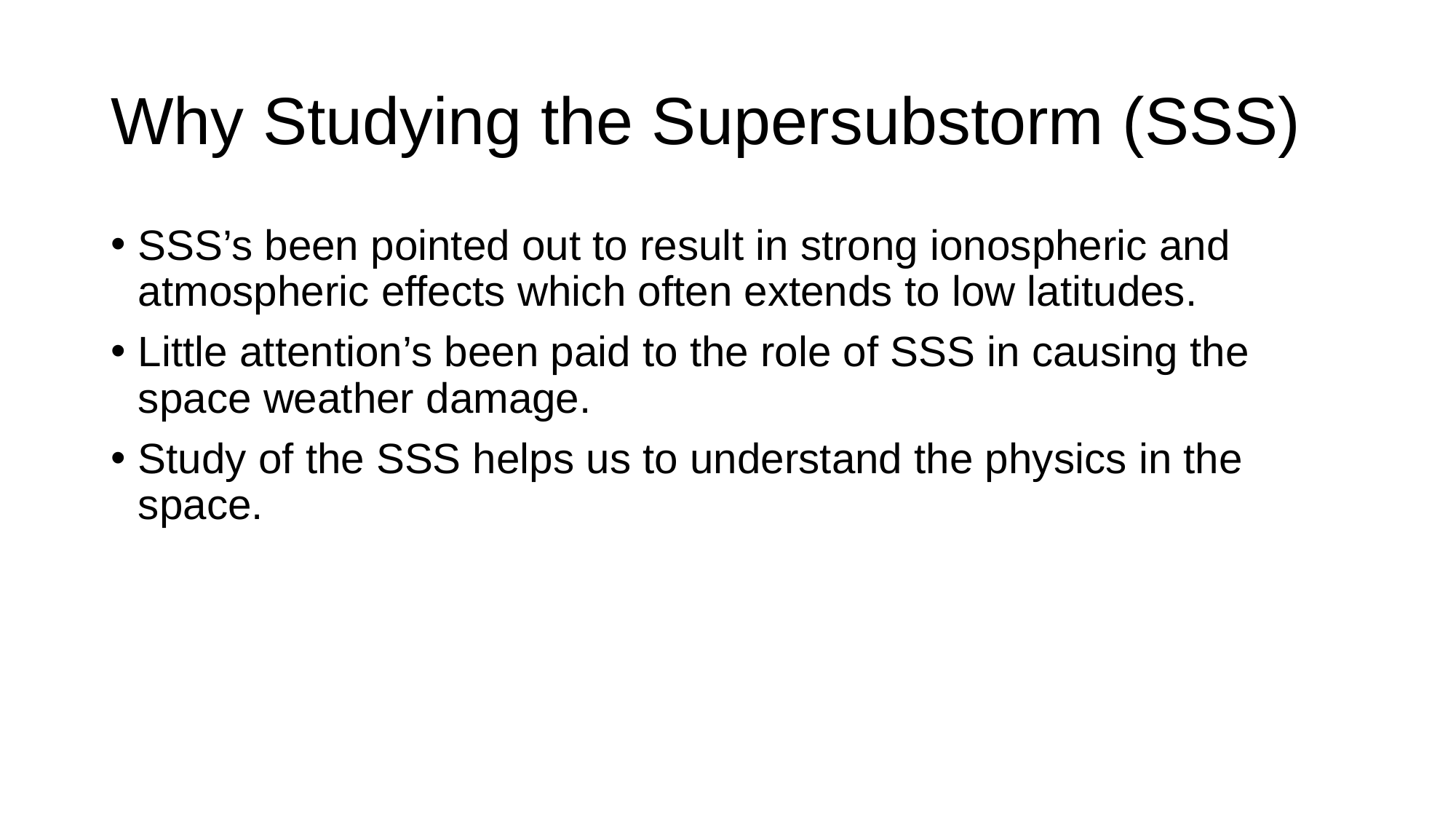

# Why Studying the Supersubstorm (SSS)
SSS’s been pointed out to result in strong ionospheric and atmospheric effects which often extends to low latitudes.
Little attention’s been paid to the role of SSS in causing the space weather damage.
Study of the SSS helps us to understand the physics in the space.